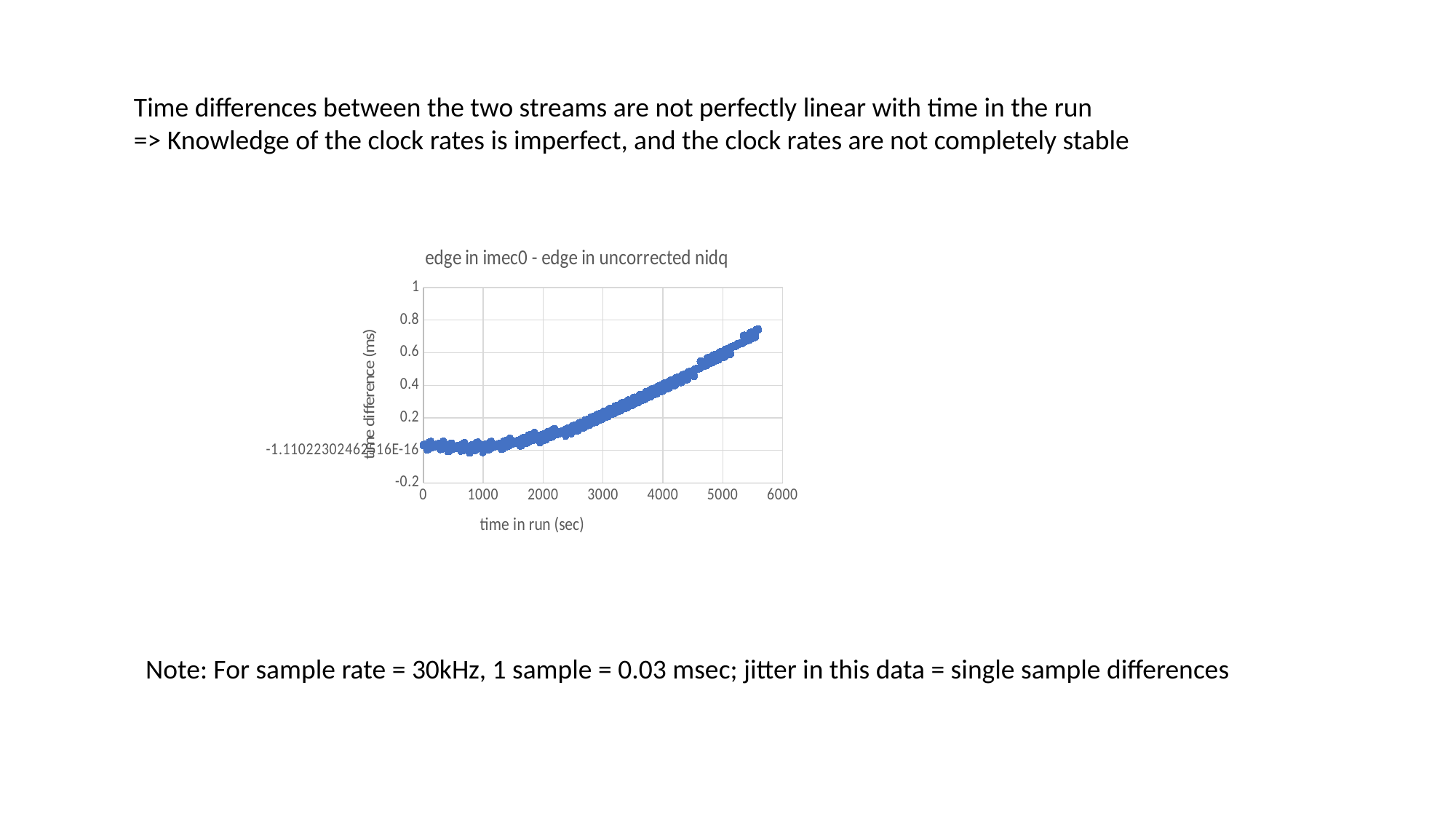

Time differences between the two streams are not perfectly linear with time in the run
=> Knowledge of the clock rates is imperfect, and the clock rates are not completely stable

### Chart: edge in imec0 - edge in uncorrected nidq

| Category | imec0 - uncorrected nidq |
|---|---|
Note: For sample rate = 30kHz, 1 sample = 0.03 msec; jitter in this data = single sample differences